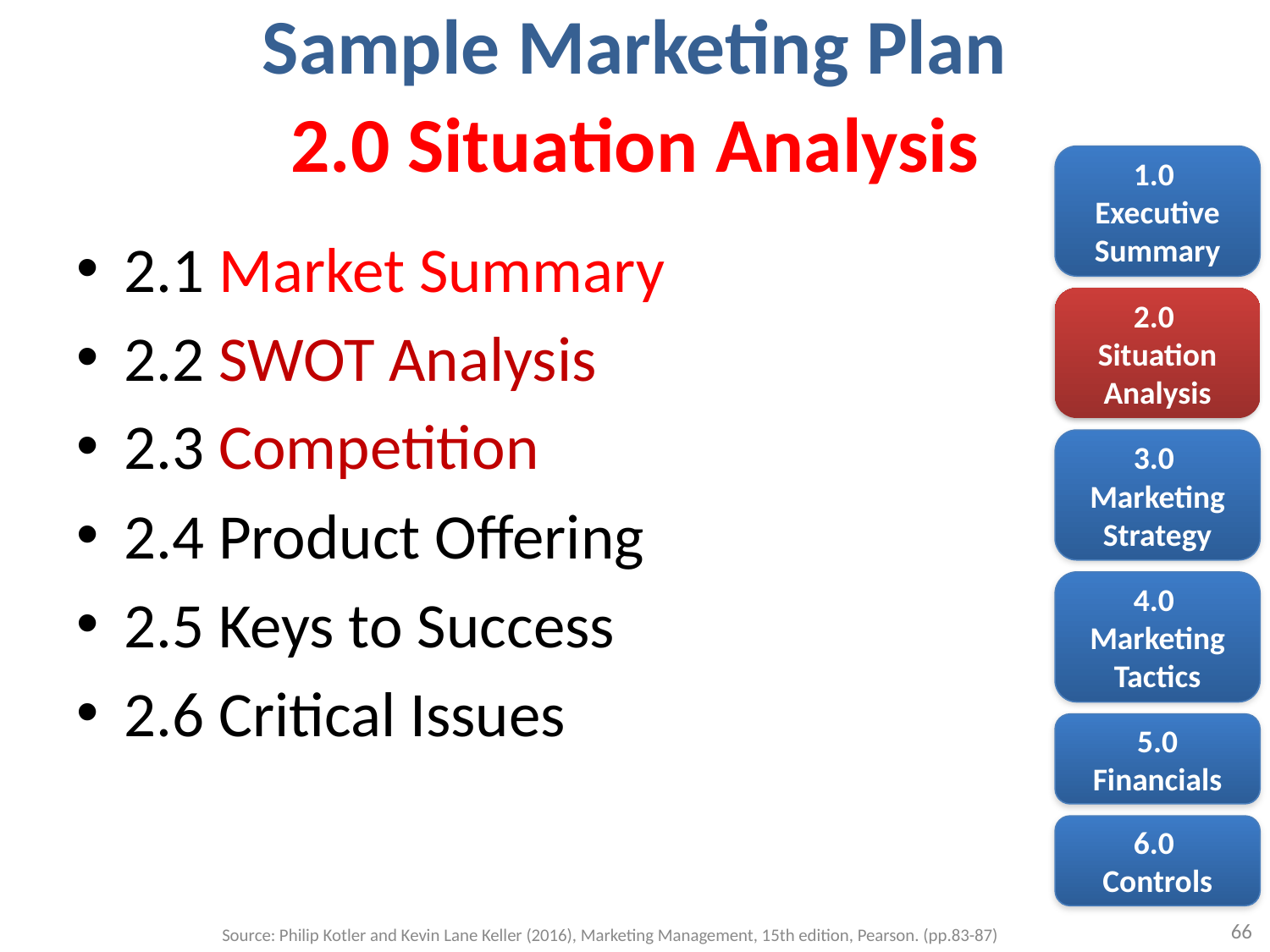

Sample Marketing Plan
# 2.0 Situation Analysis
1.0
Executive Summary
2.1 Market Summary
2.2 SWOT Analysis
2.3 Competition
2.4 Product Offering
2.5 Keys to Success
2.6 Critical Issues

2.0
Situation Analysis
3.0
Marketing Strategy
4.0
Marketing Tactics
5.0
Financials
6.0
Controls
66
Source: Philip Kotler and Kevin Lane Keller (2016), Marketing Management, 15th edition, Pearson. (pp.83-87)